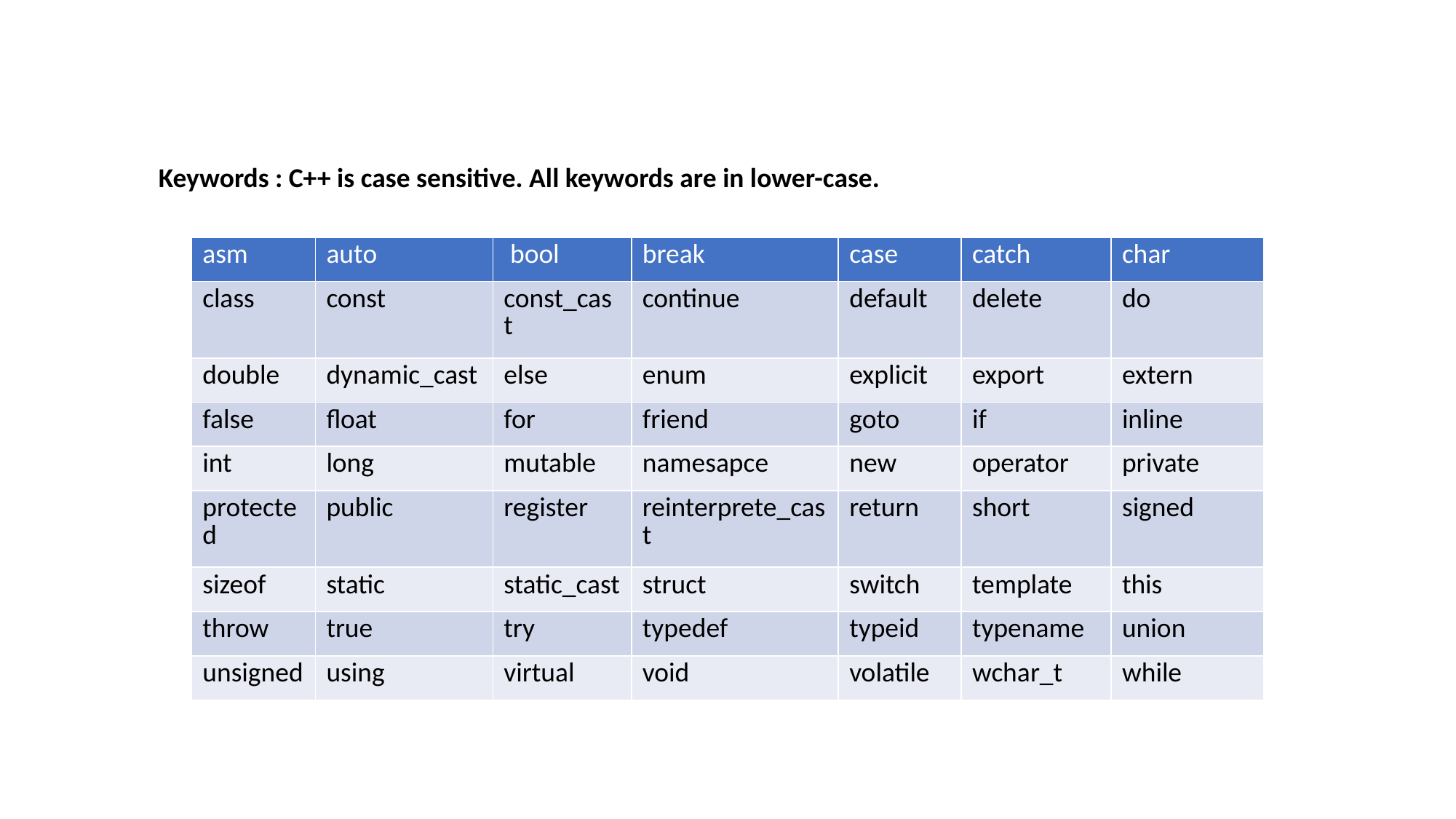

Keywords : C++ is case sensitive. All keywords are in lower-case.

| asm | auto | bool | break | case | catch | char |
| --- | --- | --- | --- | --- | --- | --- |
| class | const | const\_cast | continue | default | delete | do |
| double | dynamic\_cast | else | enum | explicit | export | extern |
| false | float | for | friend | goto | if | inline |
| int | long | mutable | namesapce | new | operator | private |
| protected | public | register | reinterprete\_cast | return | short | signed |
| sizeof | static | static\_cast | struct | switch | template | this |
| throw | true | try | typedef | typeid | typename | union |
| unsigned | using | virtual | void | volatile | wchar\_t | while |